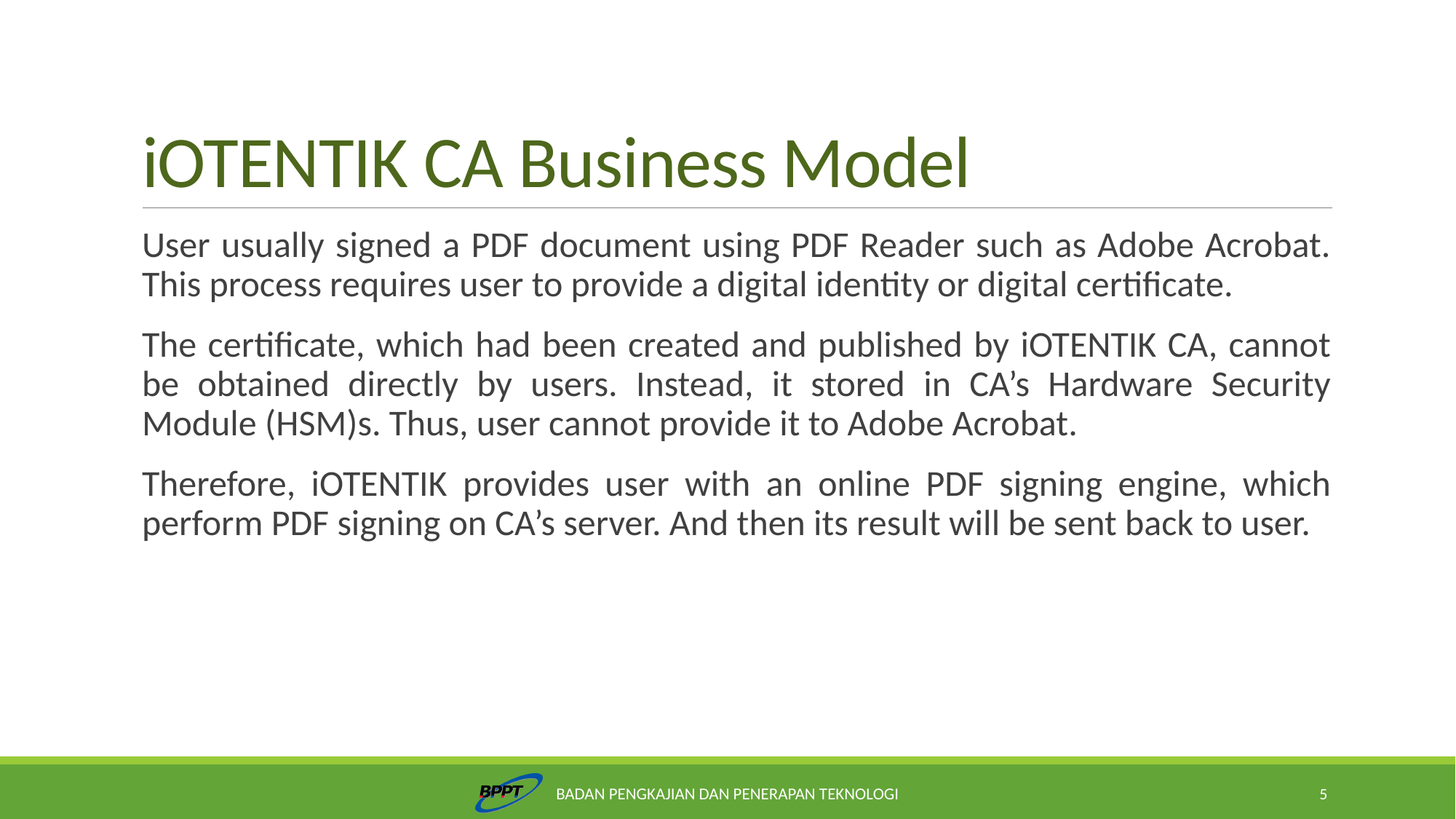

# iOTENTIK CA Business Model
User usually signed a PDF document using PDF Reader such as Adobe Acrobat. This process requires user to provide a digital identity or digital certificate.
The certificate, which had been created and published by iOTENTIK CA, cannot be obtained directly by users. Instead, it stored in CA’s Hardware Security Module (HSM)s. Thus, user cannot provide it to Adobe Acrobat.
Therefore, iOTENTIK provides user with an online PDF signing engine, which perform PDF signing on CA’s server. And then its result will be sent back to user.
Badan Pengkajian dan Penerapan Teknologi
5